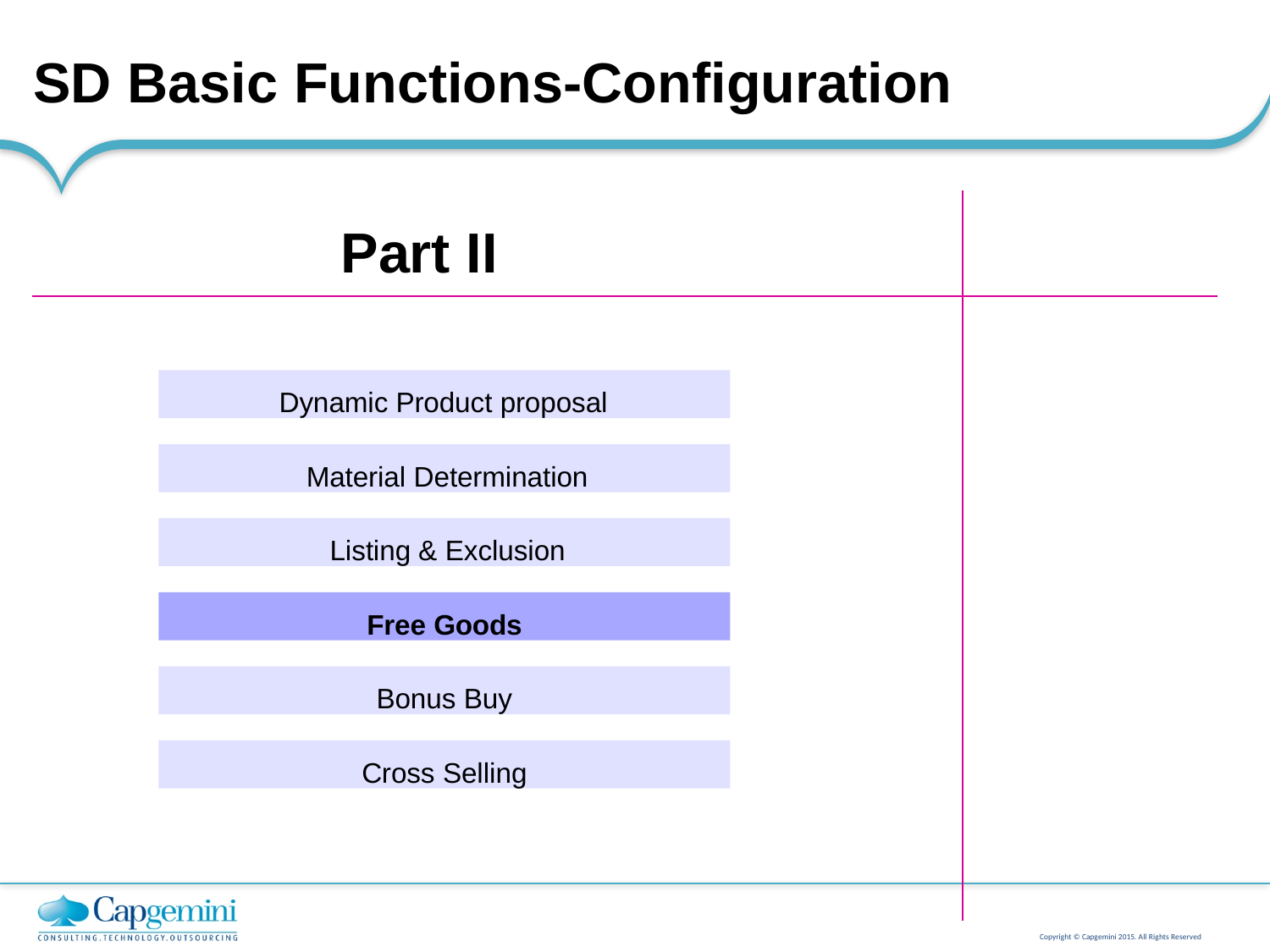

# SD Basic Functions-Configuration

Part II

Dynamic Product proposal
Material Determination
Listing & Exclusion
Free Goods
Bonus Buy
Cross Selling